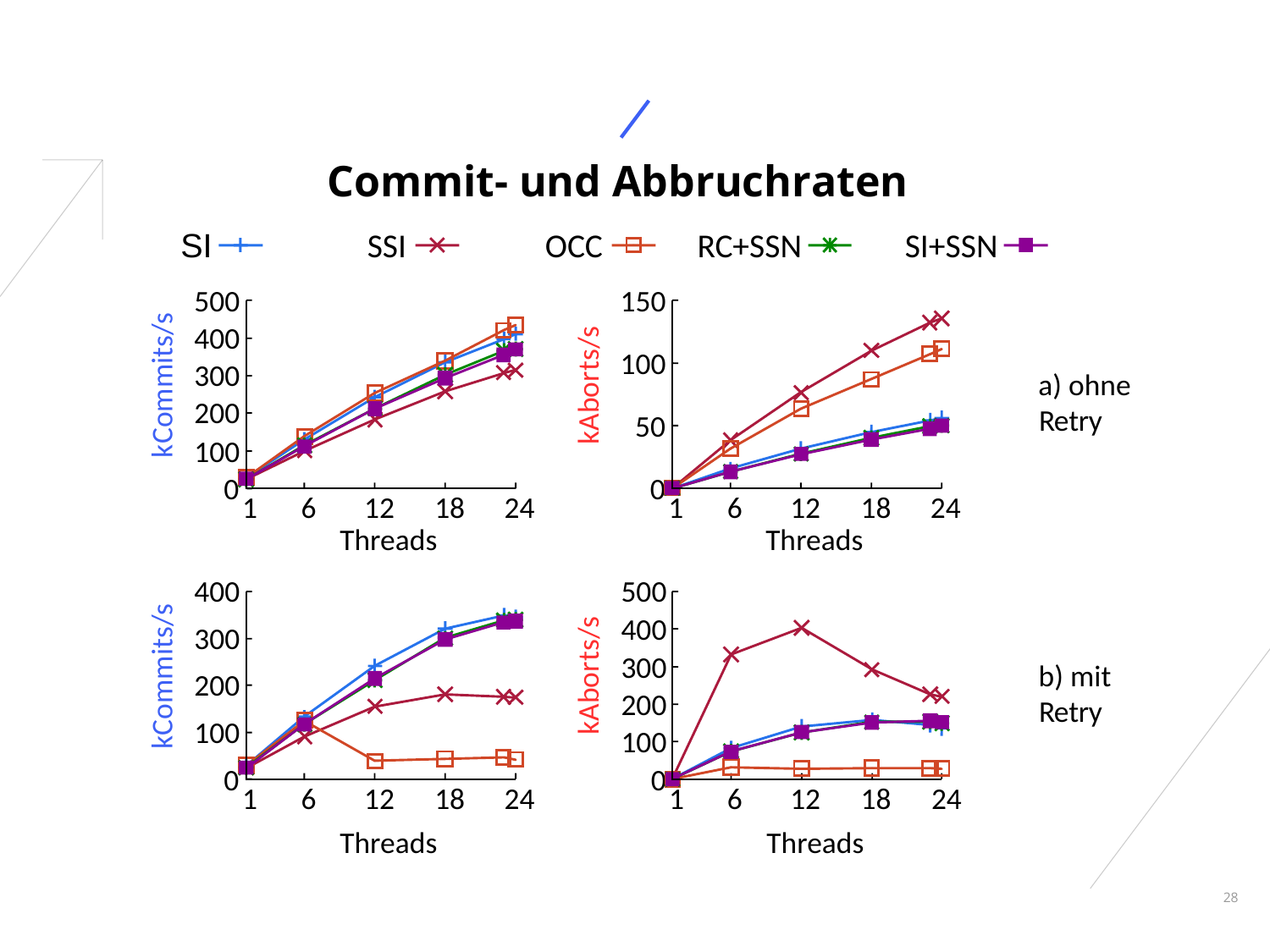

# Commit- und Abbruchraten
SI
SSI

a) ohne
R
e
t
r
y
500

400

300
kAborts/s
kCommits/s
b) mit

200

R
e
t
r
y

100

0

1
6
12
18
24
1
6
12
18
24
Threads
Threads
OCC
RC+SSN
SI+SSN

500
150

400

100

300

kCommits/s
kAborts/s

200

50

100

0
0

1

6
12
18
24
1

6
12
18
24
Threads
Threads
400

300

200

100

0

28